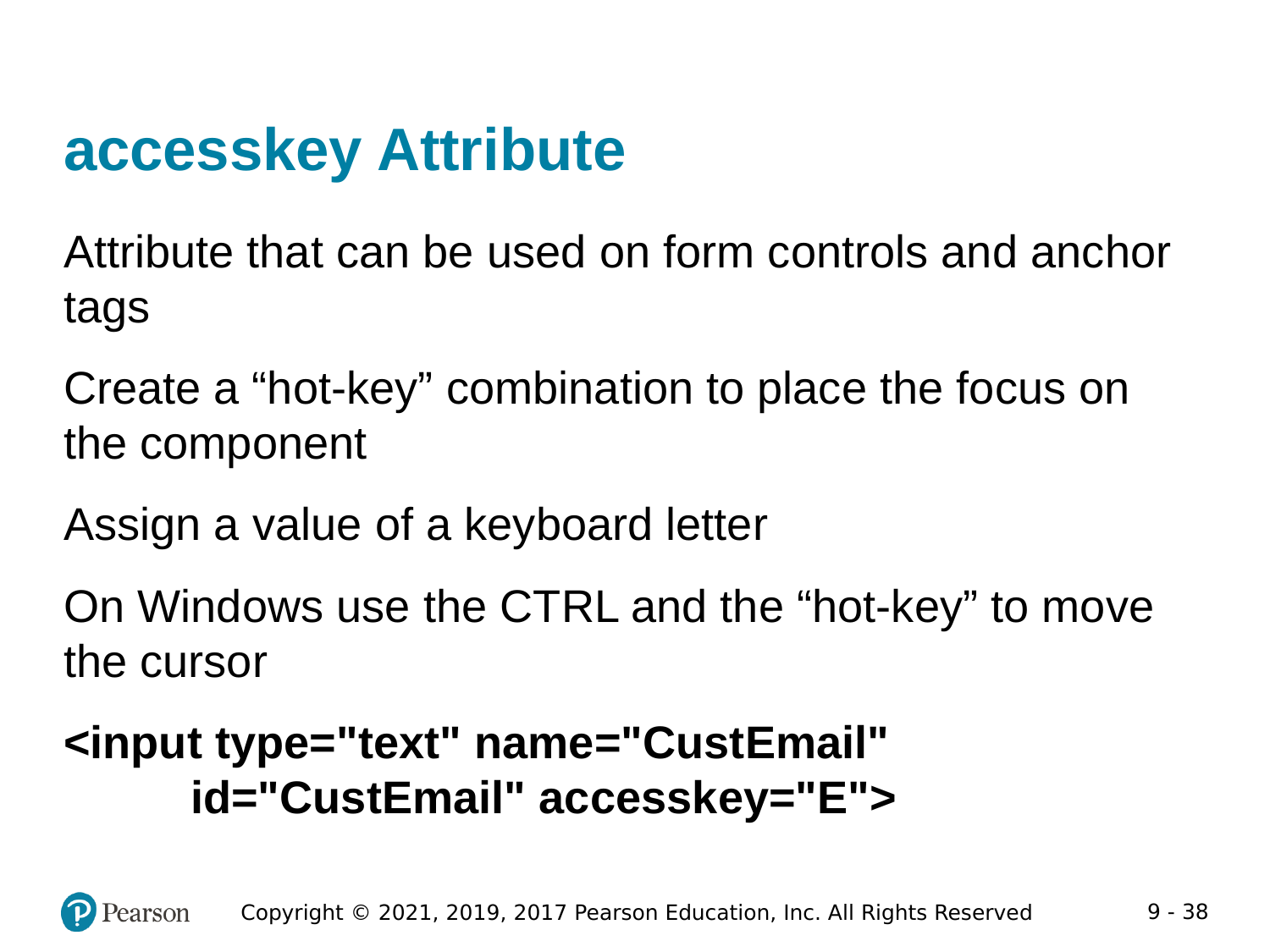

# accesskey Attribute
Attribute that can be used on form controls and anchor tags
Create a “hot-key” combination to place the focus on the component
Assign a value of a keyboard letter
On Windows use the CTRL and the “hot-key” to move the cursor
<input type="text" name="CustEmail"
	id="CustEmail" accesskey="E">